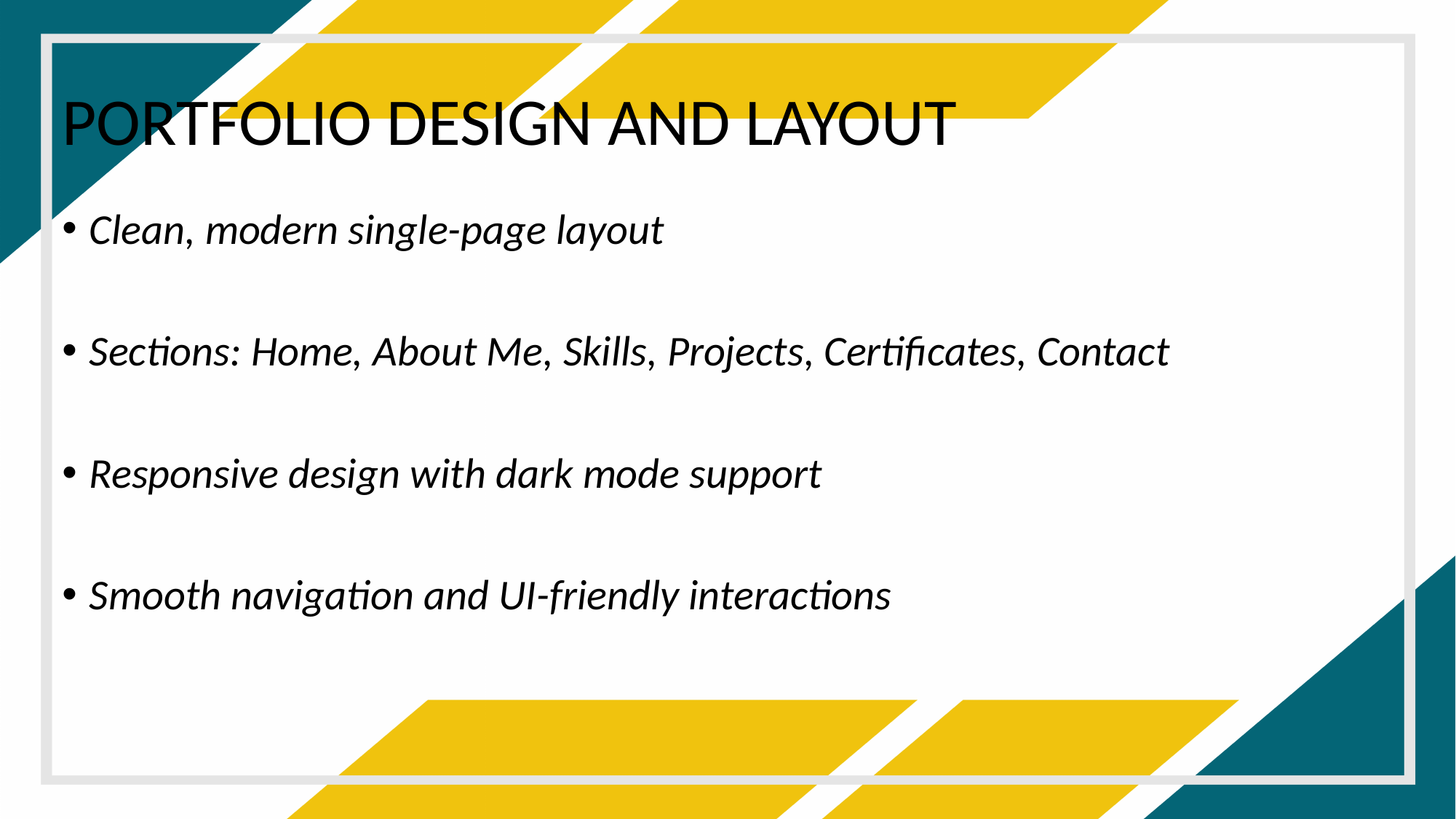

# PORTFOLIO DESIGN AND LAYOUT
Clean, modern single-page layout

Sections: Home, About Me, Skills, Projects, Certificates, Contact

Responsive design with dark mode support

Smooth navigation and UI-friendly interactions